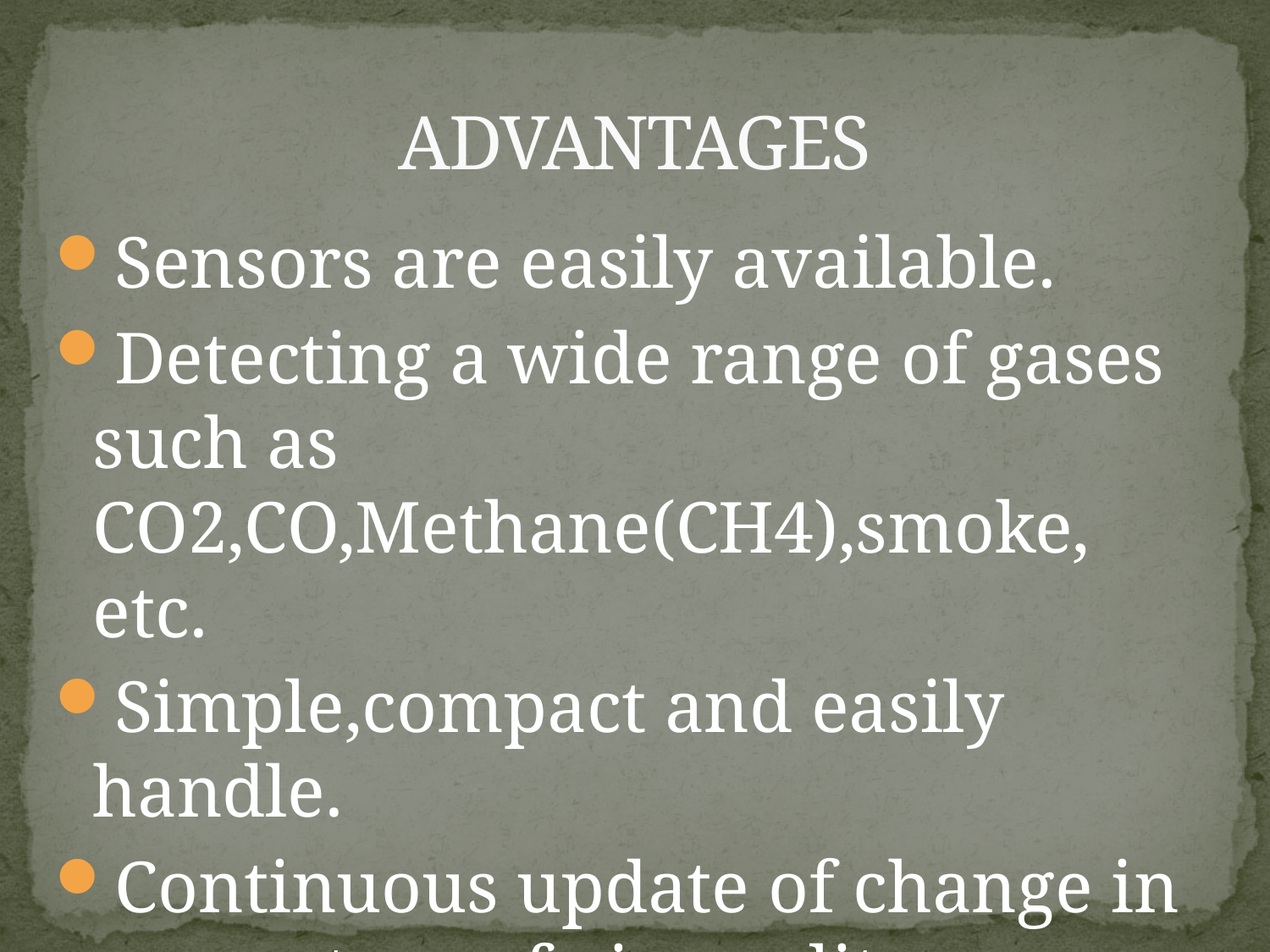

# ADVANTAGES
Sensors are easily available.
Detecting a wide range of gases such as  CO2,CO,Methane(CH4),smoke, etc.
Simple,compact and easily handle.
Continuous update of change in percentage of air quality.